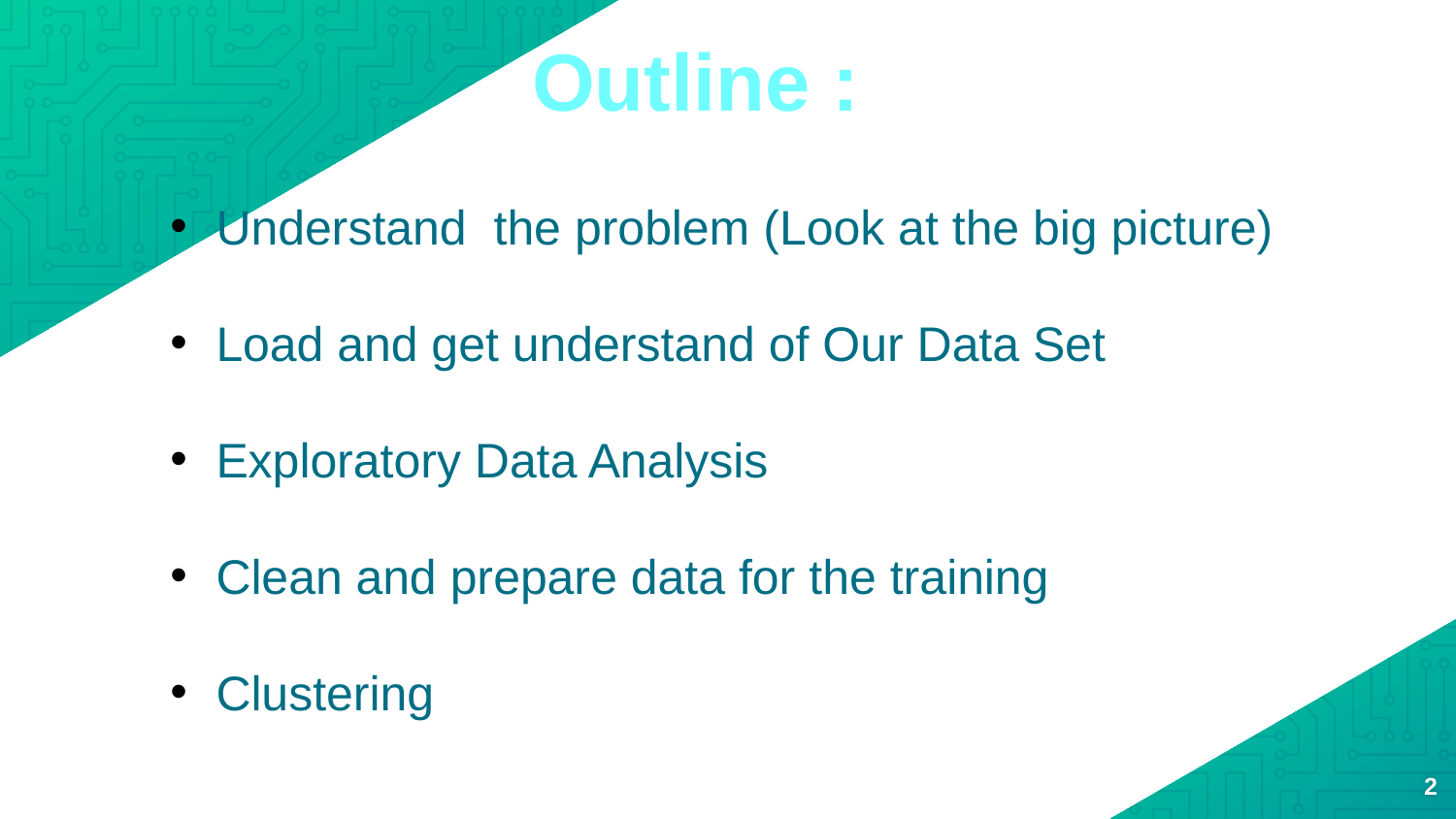

# Outline :
Understand  the problem (Look at the big picture)

Load and get understand of Our Data Set

Exploratory Data Analysis

Clean and prepare data for the training

Clustering

2